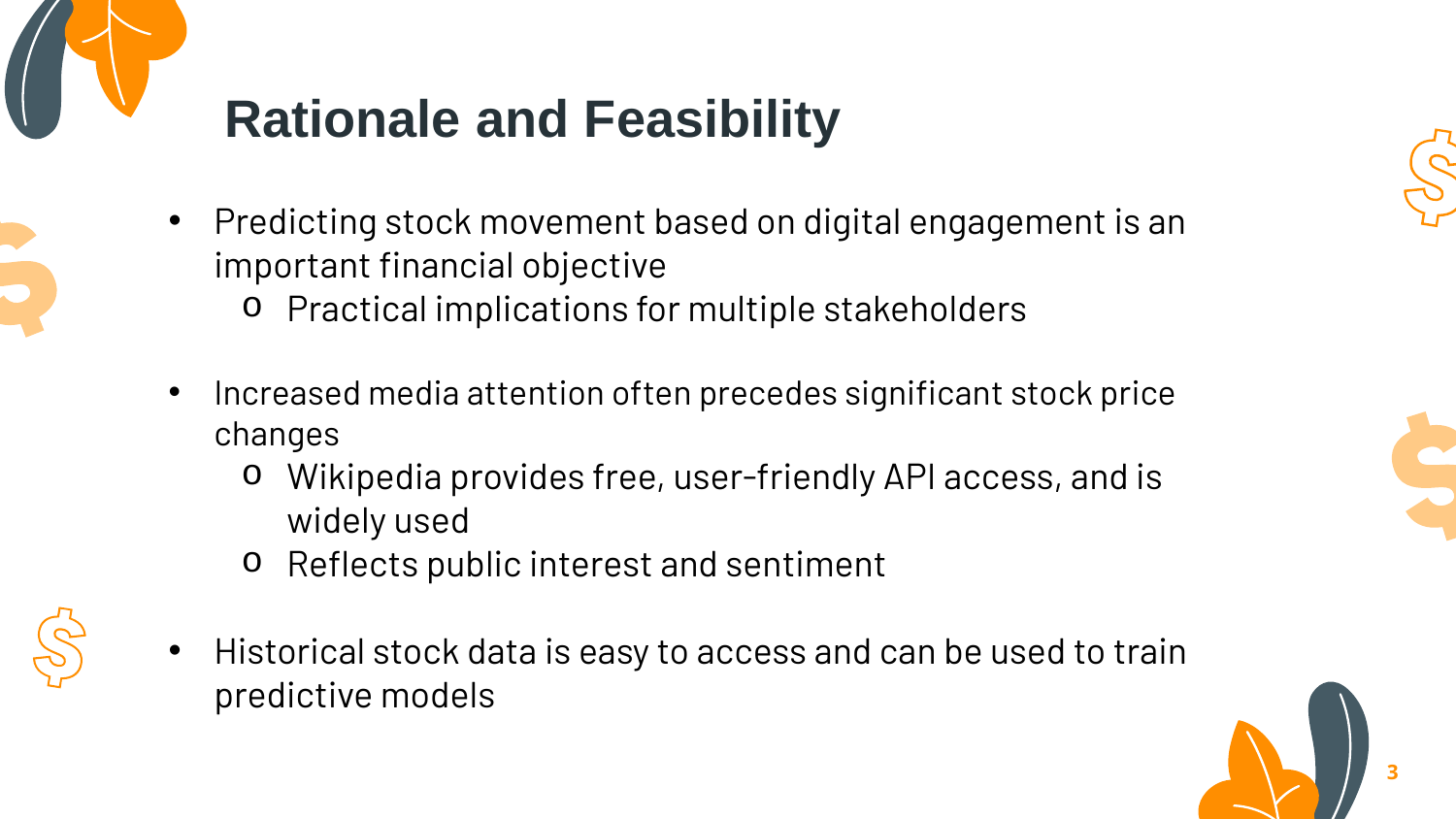

# Rationale and Feasibility
Predicting stock movement based on digital engagement is an important financial objective
Practical implications for multiple stakeholders

Increased media attention often precedes significant stock price changes
Wikipedia provides free, user-friendly API access, and is widely used
Reflects public interest and sentiment

Historical stock data is easy to access and can be used to train predictive models

3